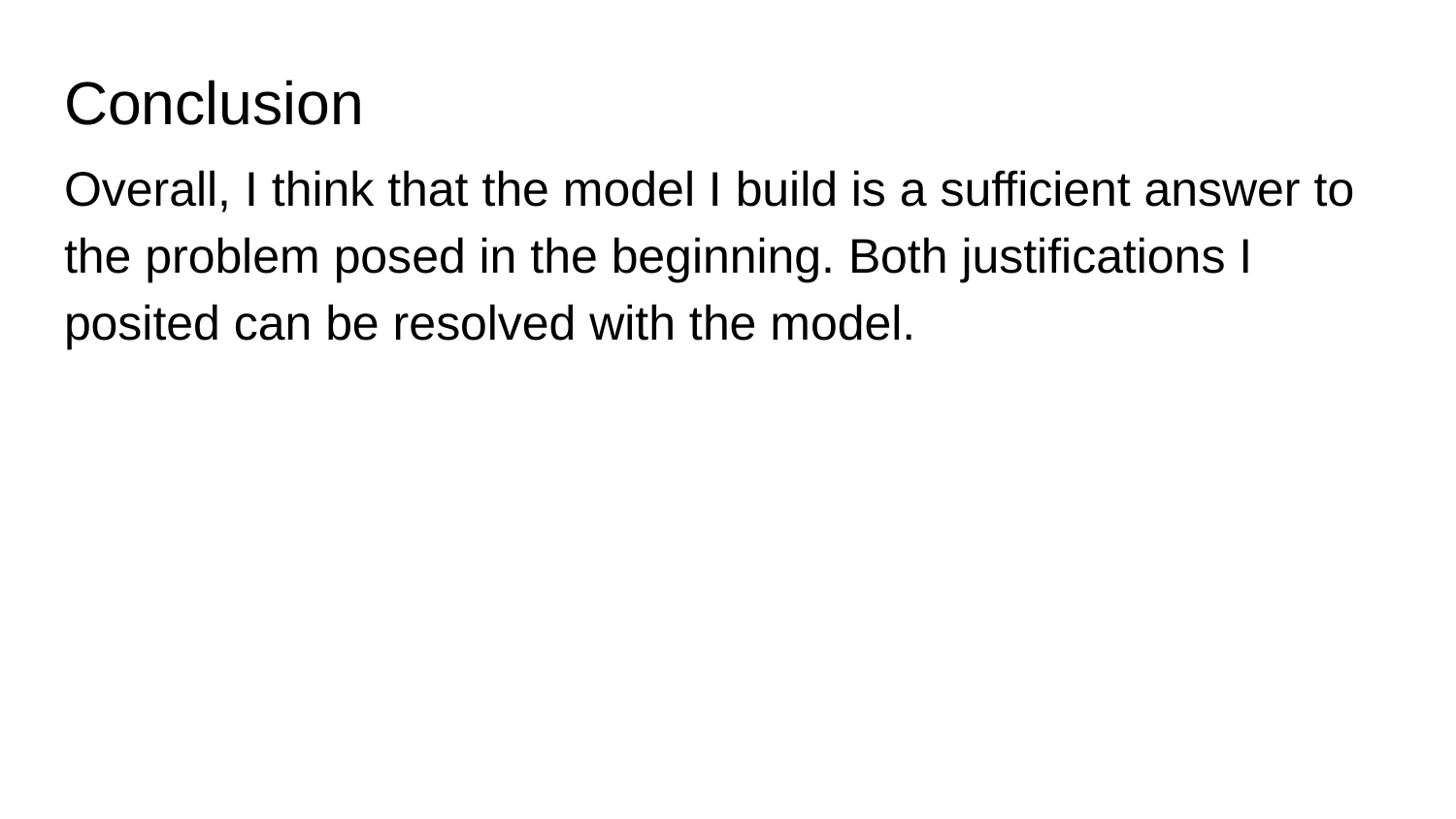

Conclusion
Overall, I think that the model I build is a sufficient answer to the problem posed in the beginning. Both justifications I posited can be resolved with the model.